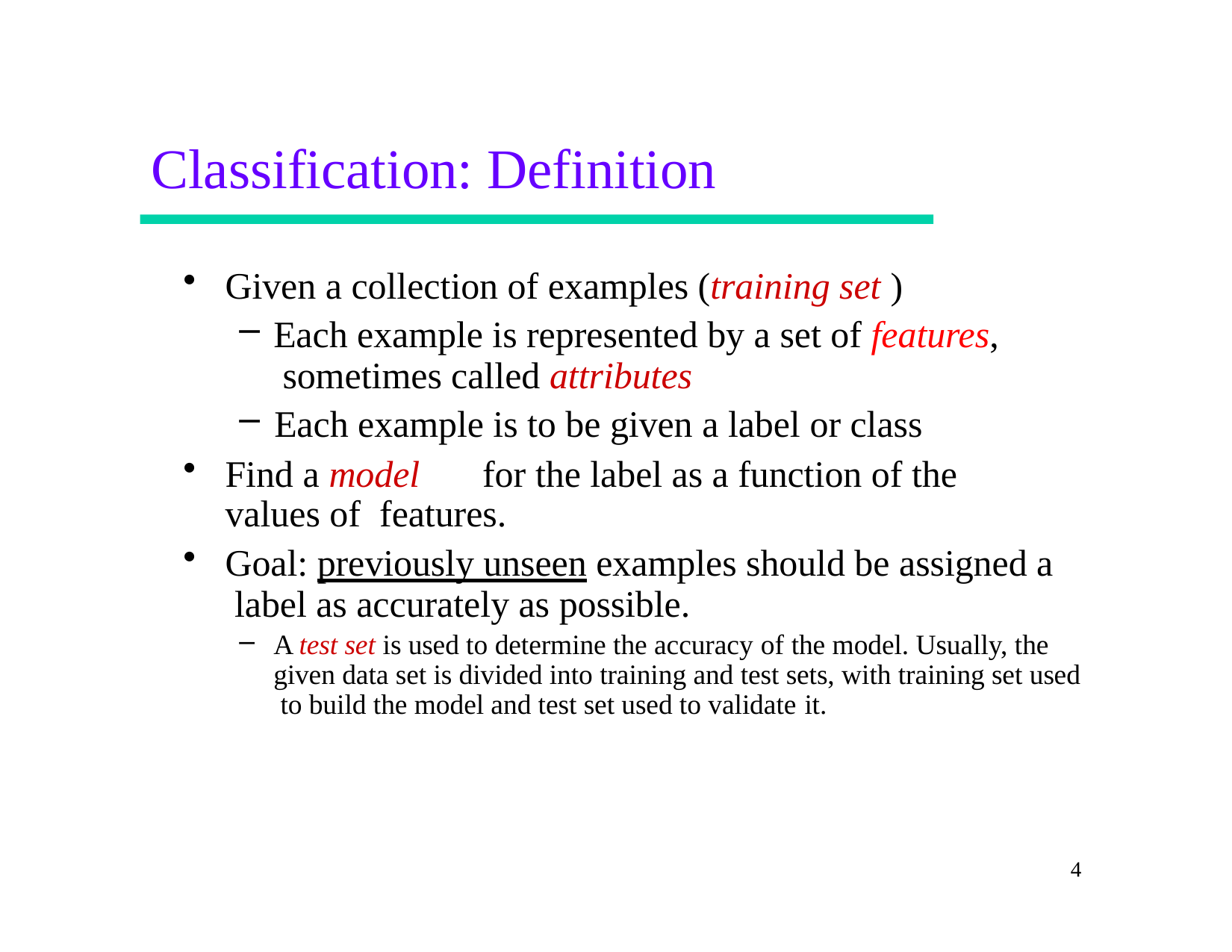

# Classification: Definition
Given a collection of examples (training set )
Each example is represented by a set of features,  sometimes called attributes
Each example is to be given a label or class
Find a model	for the label as a function of the values of  features.
Goal: previously unseen examples should be assigned a  label as accurately as possible.
A test set is used to determine the accuracy of the model. Usually, the  given data set is divided into training and test sets, with training set used  to build the model and test set used to validate it.
4